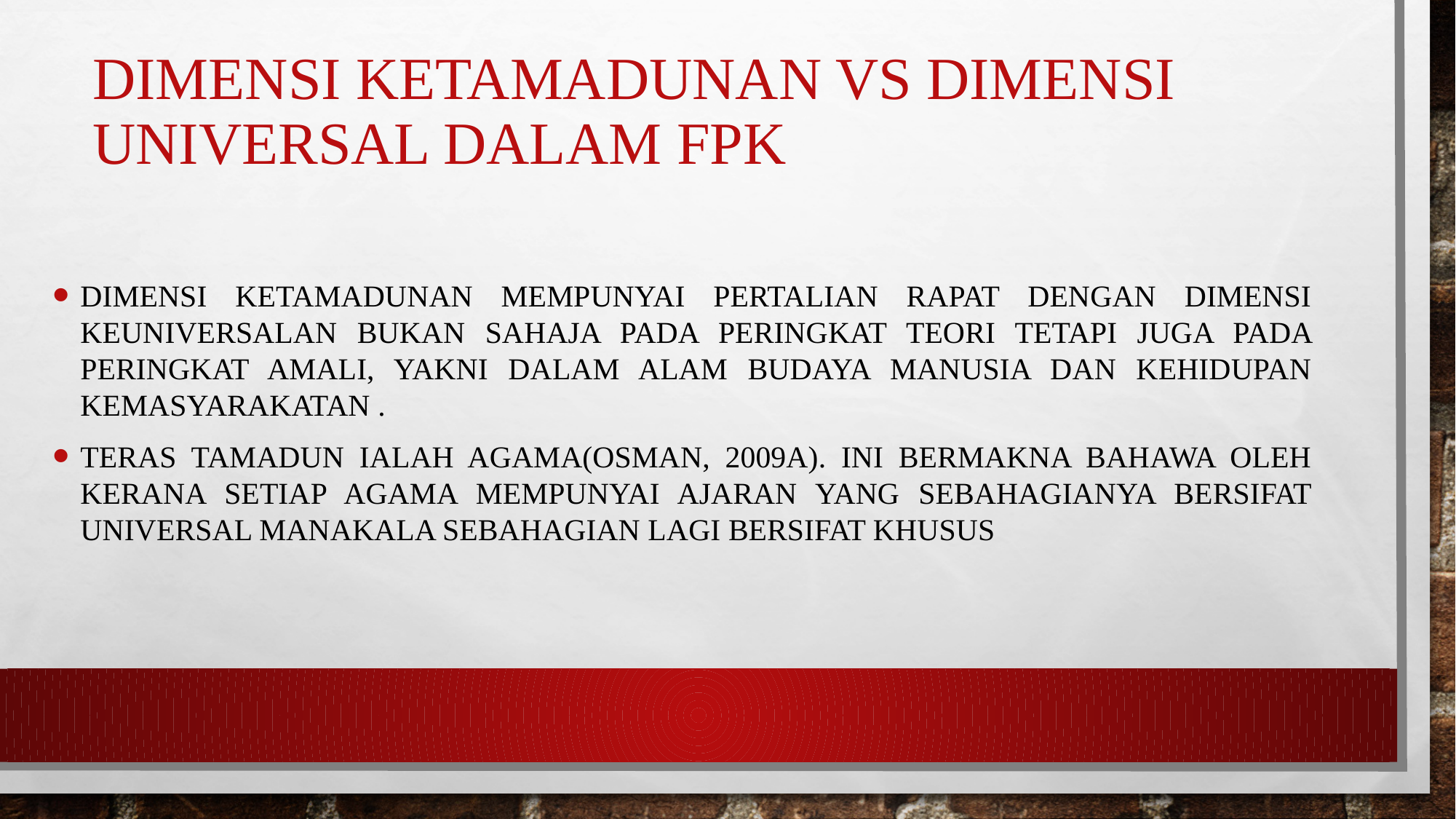

# DIMENSI KETAMADUNAN VS DIMENSI UNIVERSAL DALAM FPK
Dimensi ketamadunan mempunyai pertalian rapat dengan dimensi keuniversalan bukan sahaja pada peringkat teori tetapi juga pada peringkat amali, yakni dalam alam budaya manusia dan kehidupan kemasyarakatan .
Teras tamadun ialah agama(Osman, 2009a). ini bermakna bahawa oleh kerana setiap agama mempunyai ajaran yang sebahagianya bersifat universal manakala sebahagian lagi bersifat khusus